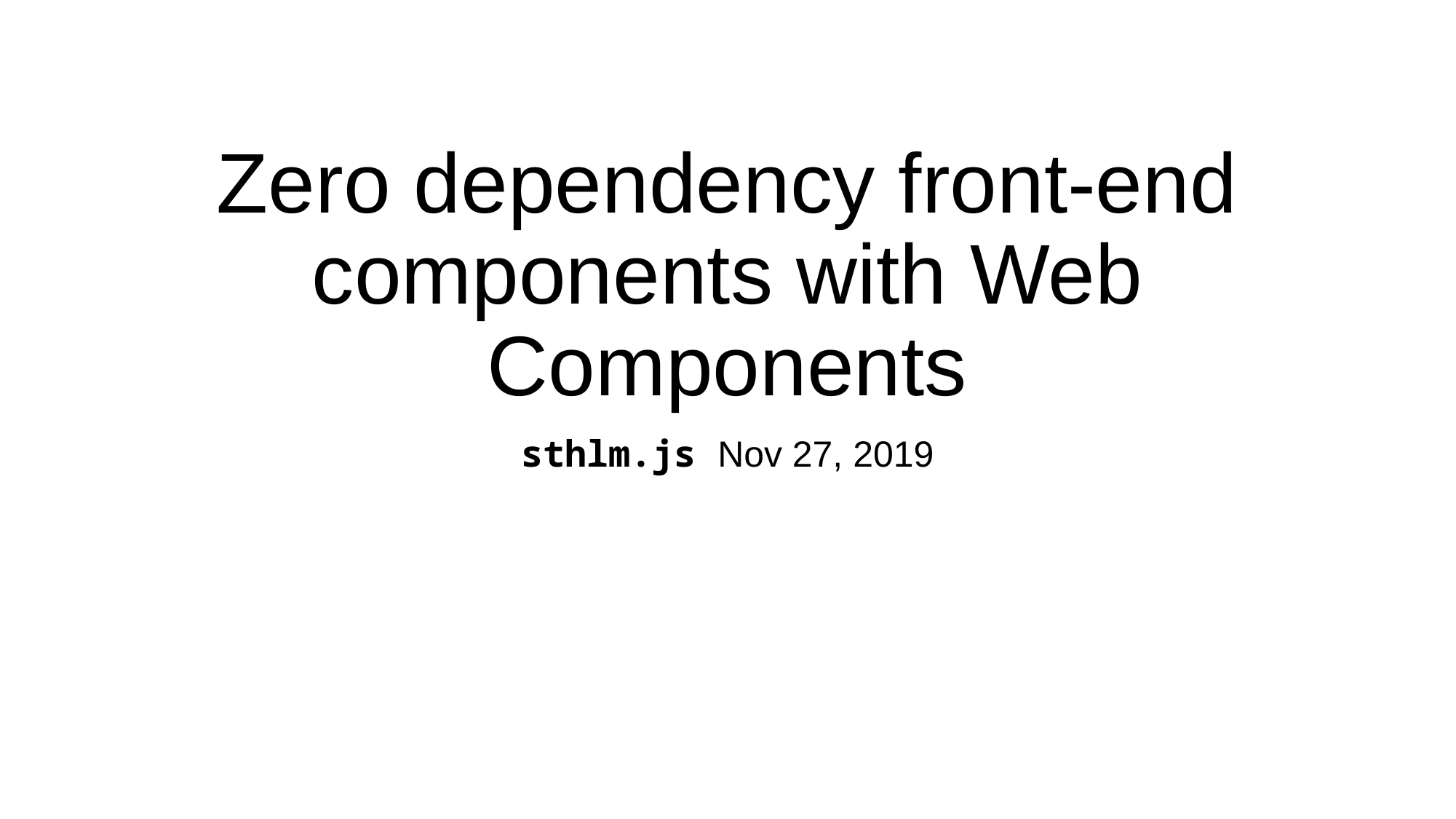

# Zero dependency front-end components with Web Components
sthlm.js Nov 27, 2019